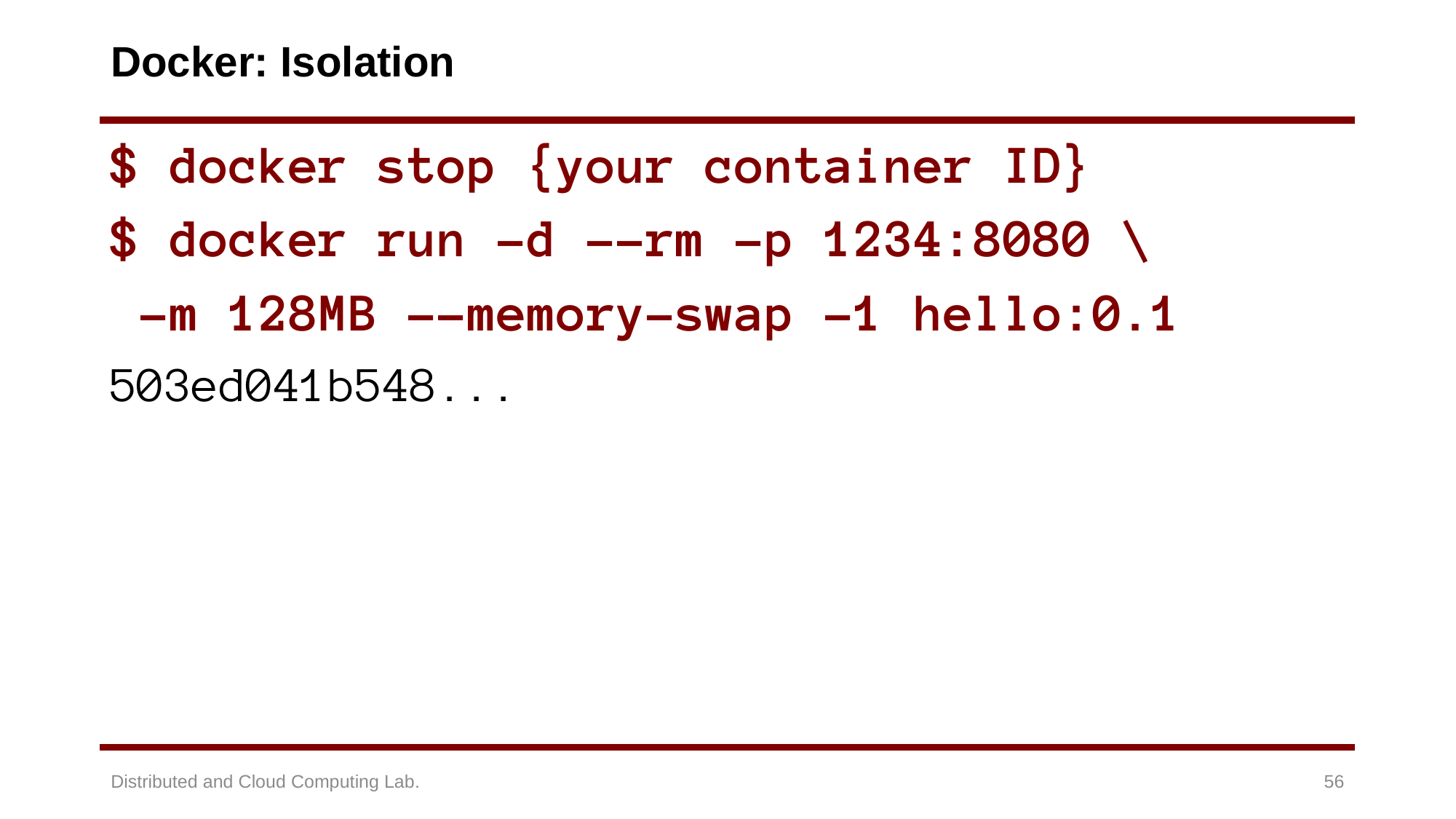

# Docker: Isolation
$ docker stop {your container ID}
$ docker run -d --rm –p 1234:8080 \
 -m 128MB --memory-swap -1 hello:0.1
503ed041b548...
Distributed and Cloud Computing Lab.
56